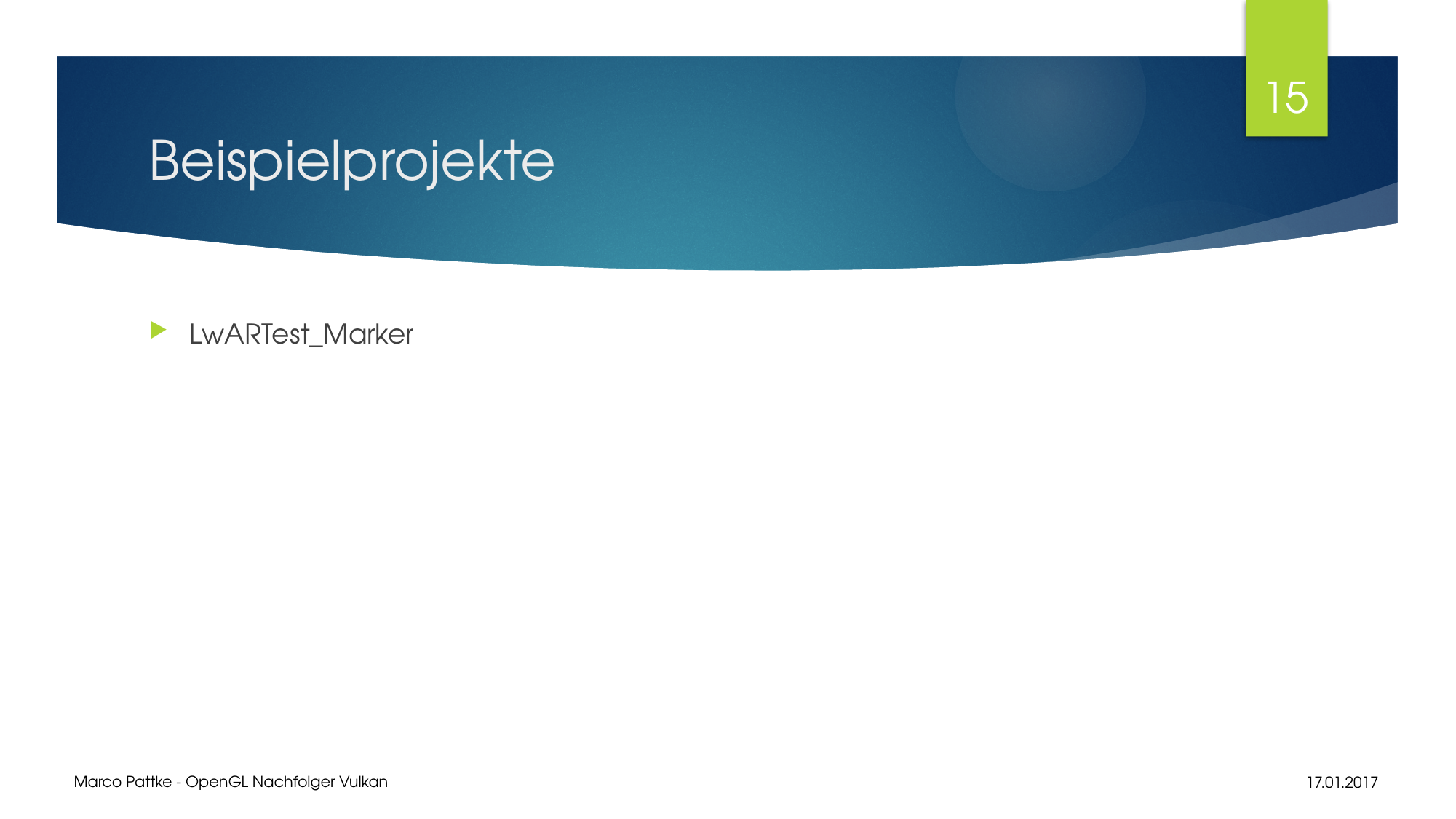

15
# Beispielprojekte
LwARTest_Marker

Marco Pattke - OpenGL Nachfolger Vulkan
17.01.2017